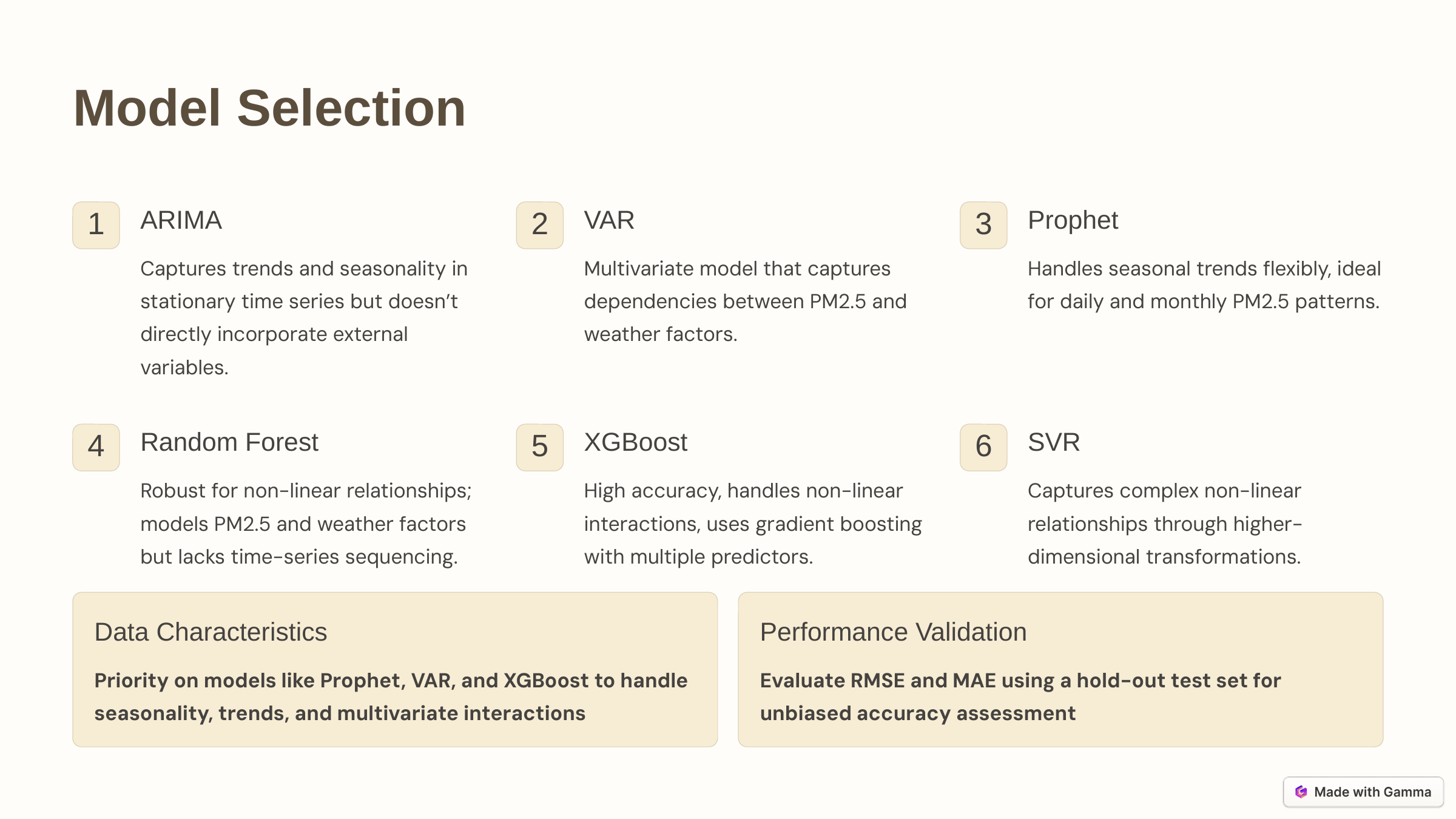

Model Selection

ARIMA

VAR

Prophet
1
2
3
Captures trends and seasonality in stationary time series but doesn’t directly incorporate external variables.
Multivariate model that captures dependencies between PM2.5 and weather factors.
Handles seasonal trends flexibly, ideal for daily and monthly PM2.5 patterns.

Random Forest

XGBoost

SVR
4
5
6
Robust for non-linear relationships; models PM2.5 and weather factors but lacks time-series sequencing.
High accuracy, handles non-linear interactions, uses gradient boosting with multiple predictors.
Captures complex non-linear relationships through higher-dimensional transformations.

Data Characteristics
Performance Validation
Priority on models like Prophet, VAR, and XGBoost to handle seasonality, trends, and multivariate interactions
Evaluate RMSE and MAE using a hold-out test set for unbiased accuracy assessment